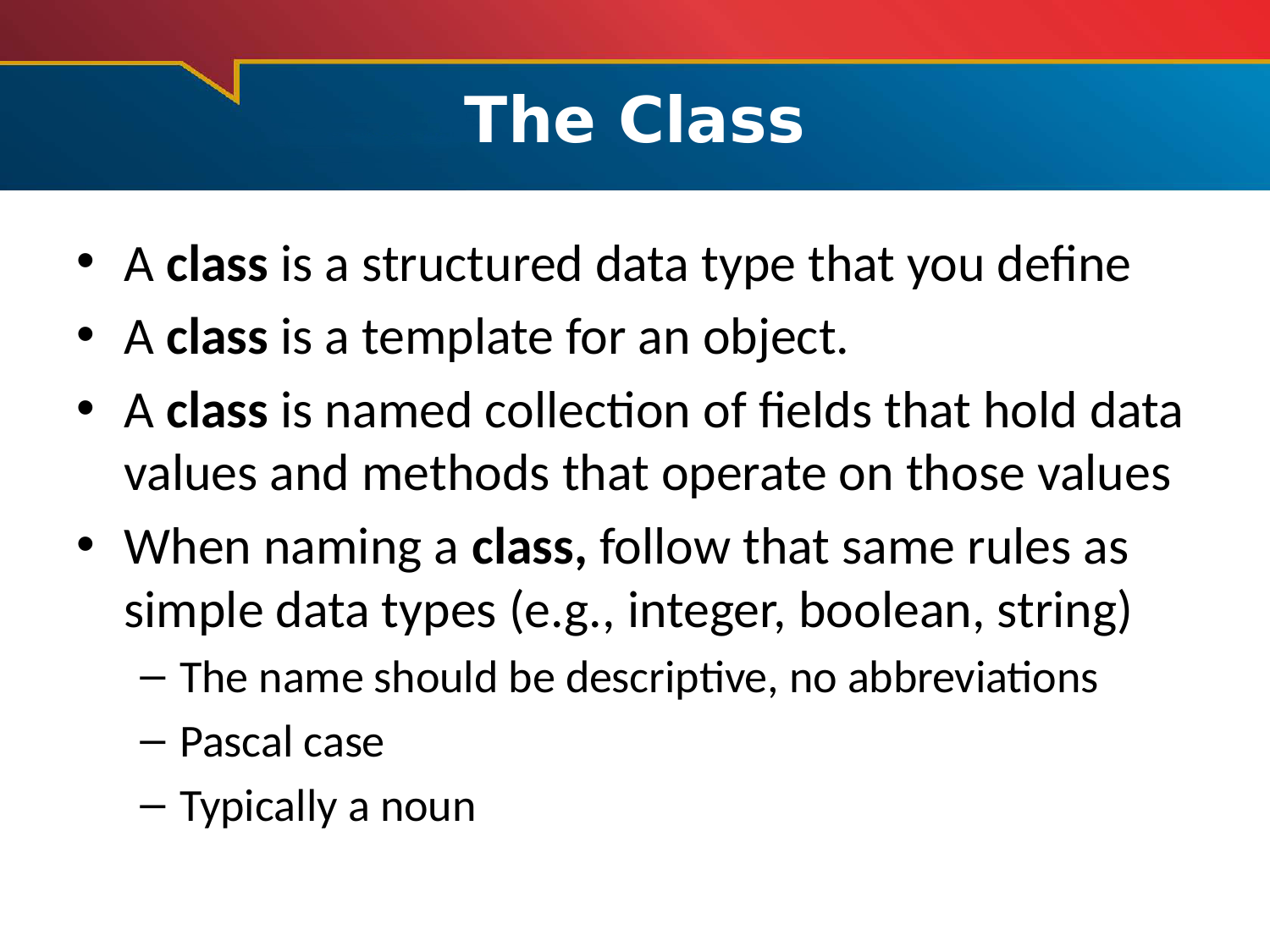

# The Class
A class is a structured data type that you define
A class is a template for an object.
A class is named collection of fields that hold data values and methods that operate on those values
When naming a class, follow that same rules as simple data types (e.g., integer, boolean, string)
The name should be descriptive, no abbreviations
Pascal case
Typically a noun